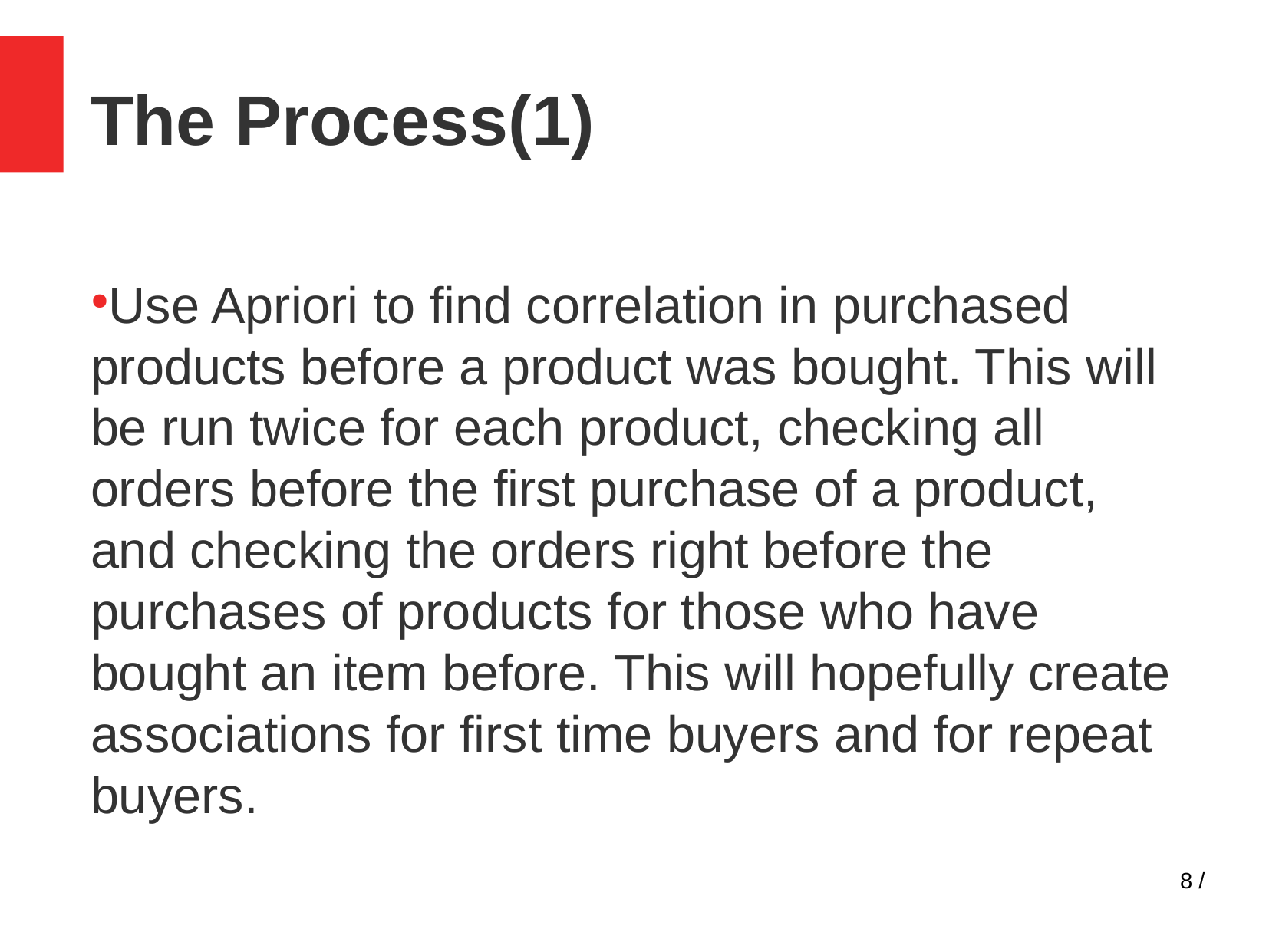

The Process(1)
Use Apriori to find correlation in purchased products before a product was bought. This will be run twice for each product, checking all orders before the first purchase of a product, and checking the orders right before the purchases of products for those who have bought an item before. This will hopefully create associations for first time buyers and for repeat buyers.
8 /